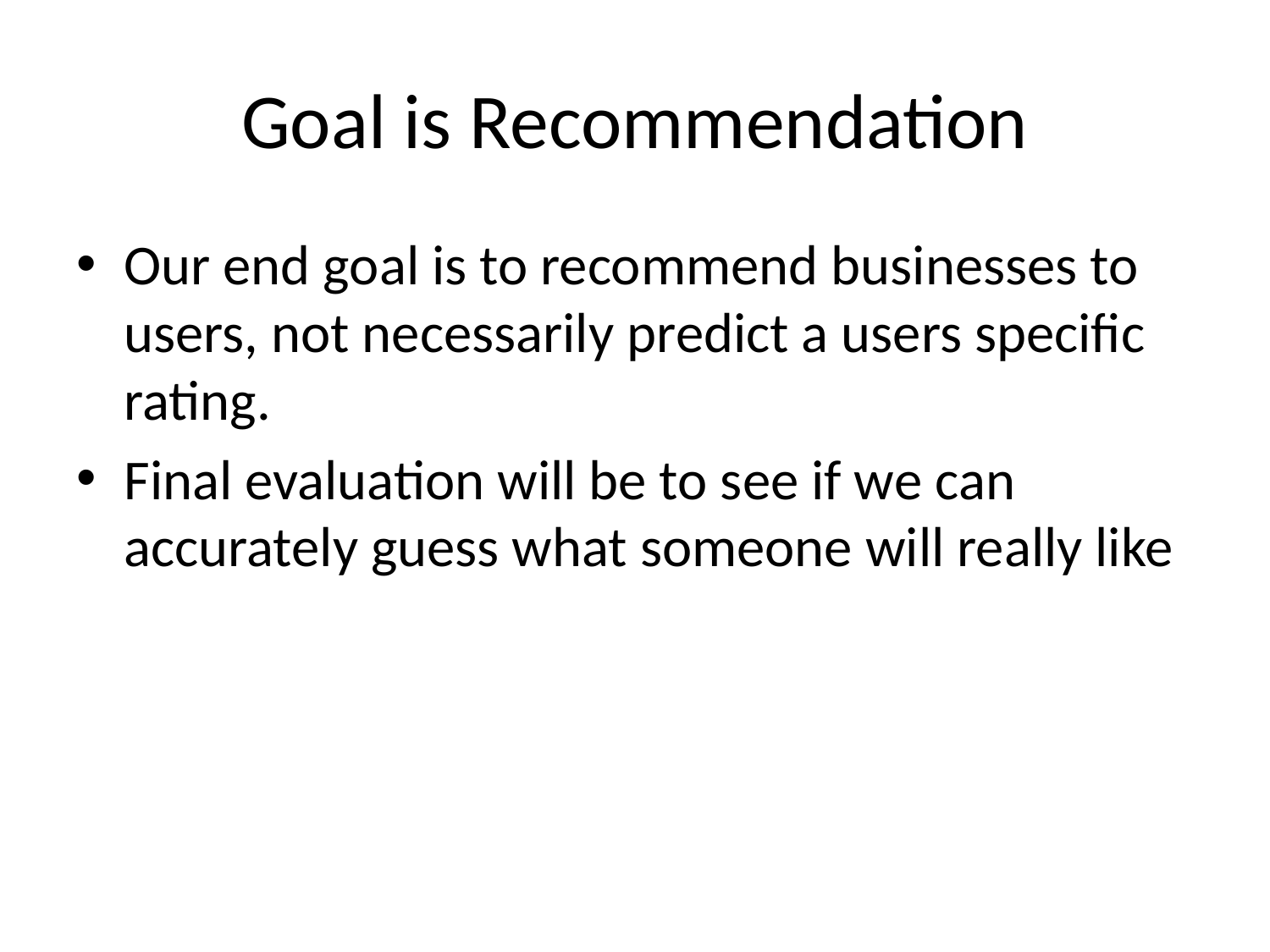

# Goal is Recommendation
Our end goal is to recommend businesses to users, not necessarily predict a users specific rating.
Final evaluation will be to see if we can accurately guess what someone will really like